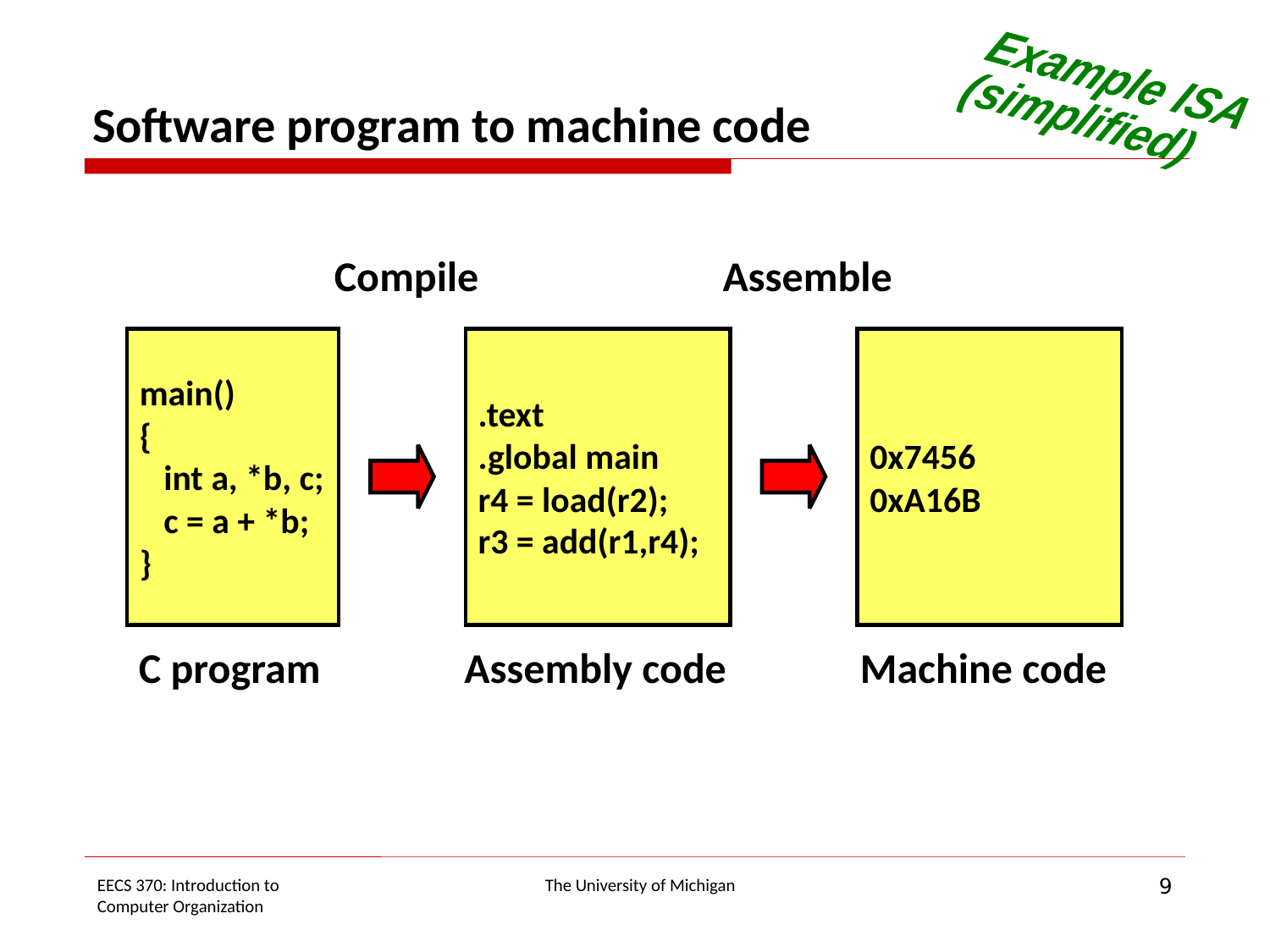

Example ISA
(simplified)
# Software program to machine code
Compile
Assemble
main()
{
   int a, *b, c;
   c = a + *b;
}
.text
.global main
r4 = load(r2);
r3 = add(r1,r4);
0x7456
0xA16B

C program
Assembly code
Machine code
9
EECS 370: Introduction to
Computer Organization